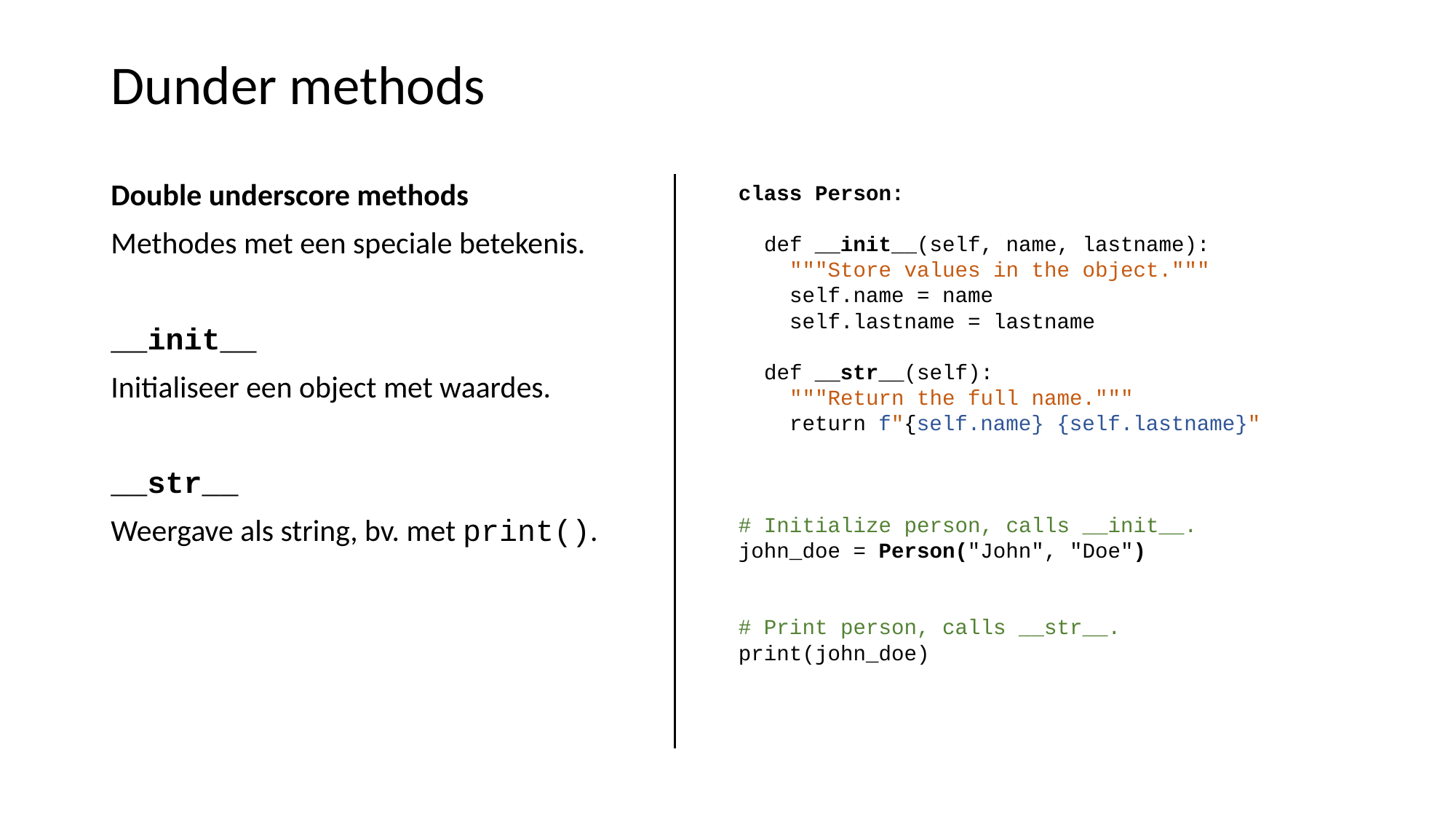

# Dunder methods
Double underscore methods
Methodes met een speciale betekenis.

__init__
Initialiseer een object met waardes.

__str__
Weergave als string, bv. met print().

class Person:

  def __init__(self, name, lastname):
    """Store values in the object."""
    self.name = name
    self.lastname = lastname

  def __str__(self):
    """Return the full name."""
    return f"{self.name} {self.lastname}"

# Initialize person, calls __init__.
john_doe = Person("John", "Doe")

# Print person, calls __str__.
print(john_doe)